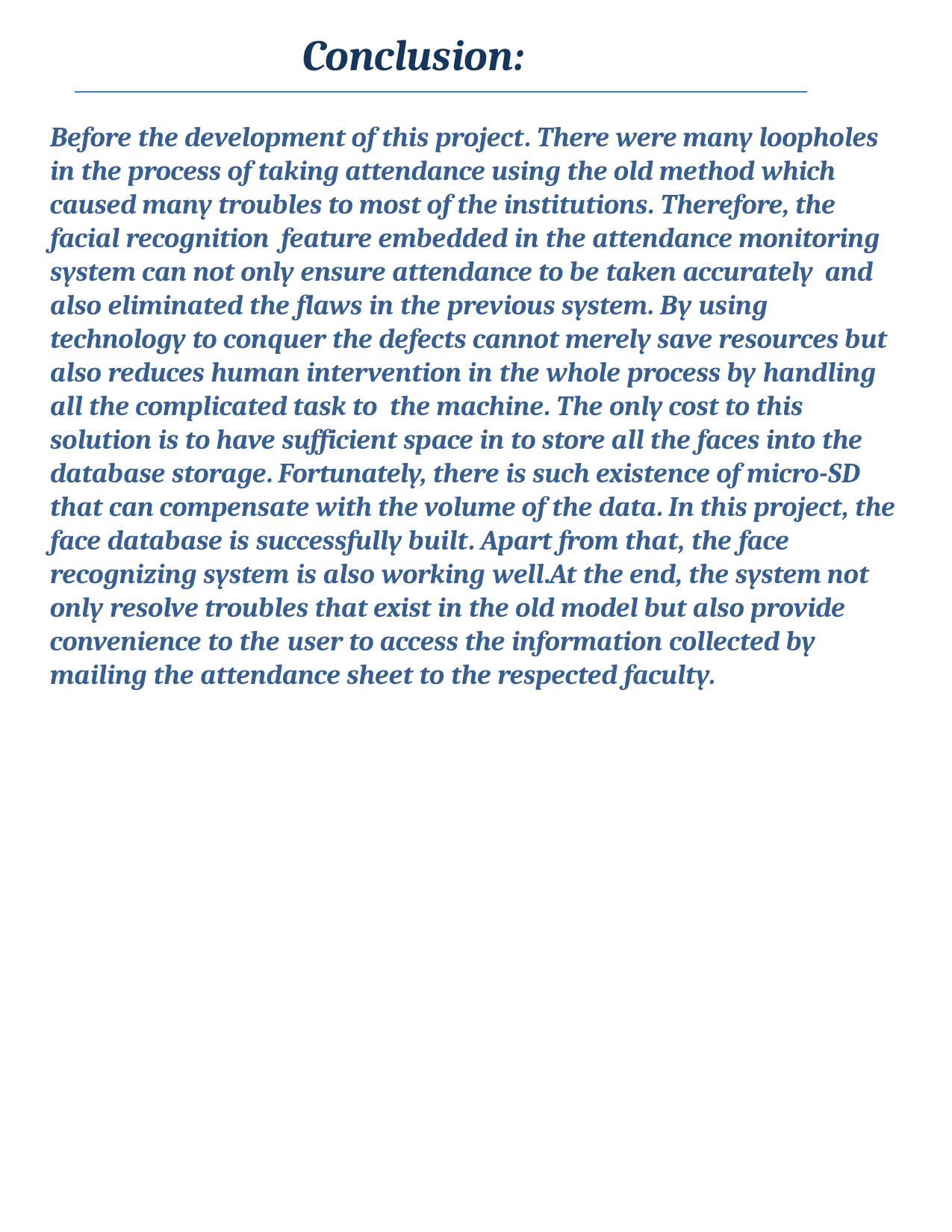

# Conclusion:

Before the development of this project. There were many loopholes  in the process of taking attendance using the old method which  caused many troubles to most of the institutions. Therefore, the  facial recognition  feature embedded in the attendance monitoring  system can not only ensure attendance to be taken accurately and  also eliminated the flaws in the previous system. By using  technology to conquer the defects cannot merely save resources but  also reduces human intervention in the whole process by handling  all the complicated task to the machine. The only cost to this  solution is to have sufficient space in to store all the faces into the  database storage. Fortunately, there is such existence of micro-SD  that can compensate with the volume of the data. In this project, the  face database is successfully built. Apart from that, the face  recognizing system is also working well.At the end, the system not  only resolve troubles that exist in the old model but also provide  convenience to the user to access the information collected by  mailing the attendance sheet to the respected faculty.